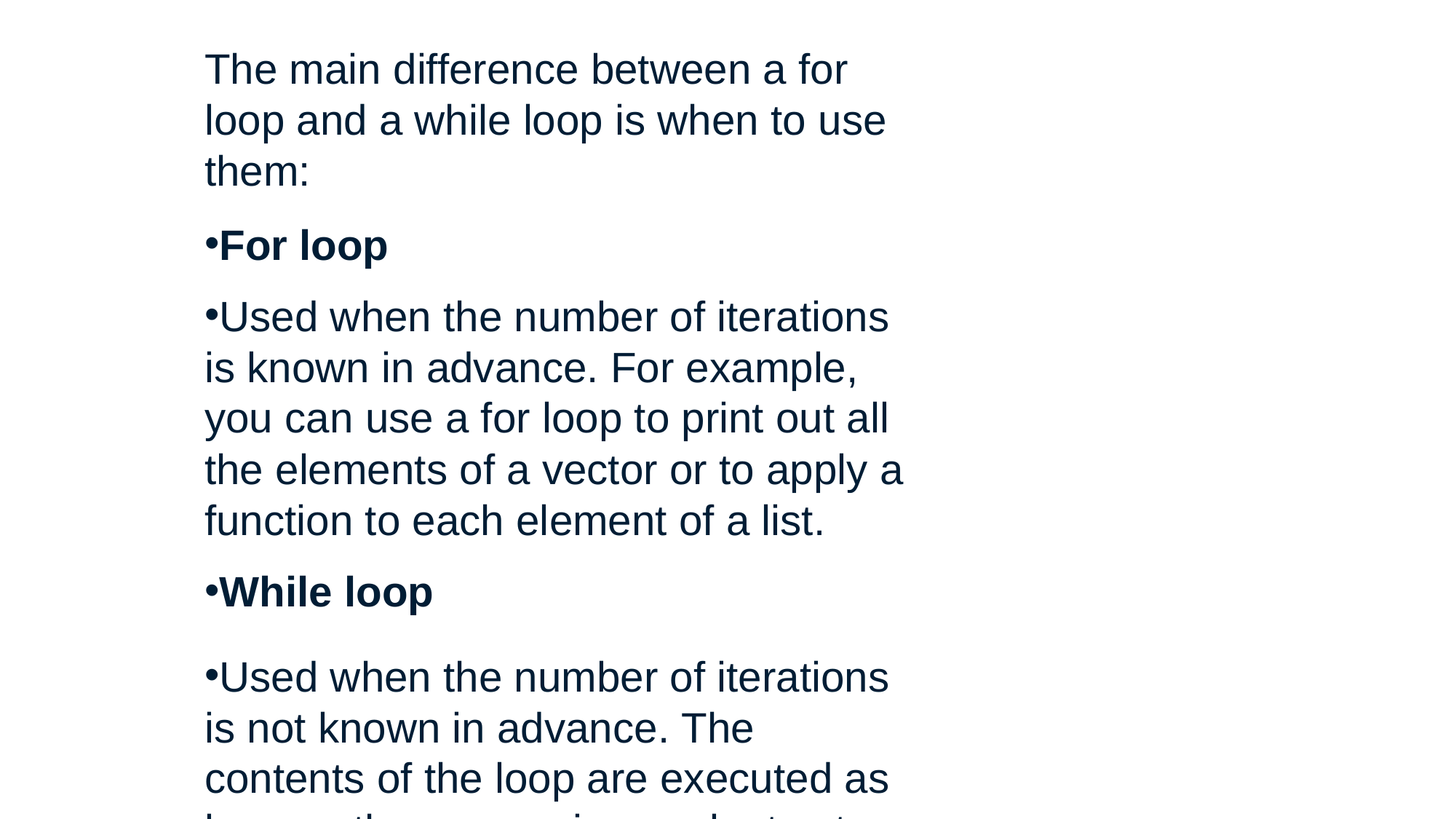

The main difference between a for loop and a while loop is when to use them:
For loop
Used when the number of iterations is known in advance. For example, you can use a for loop to print out all the elements of a vector or to apply a function to each element of a list.
While loop
Used when the number of iterations is not known in advance. The contents of the loop are executed as long as the expression evaluates to true.